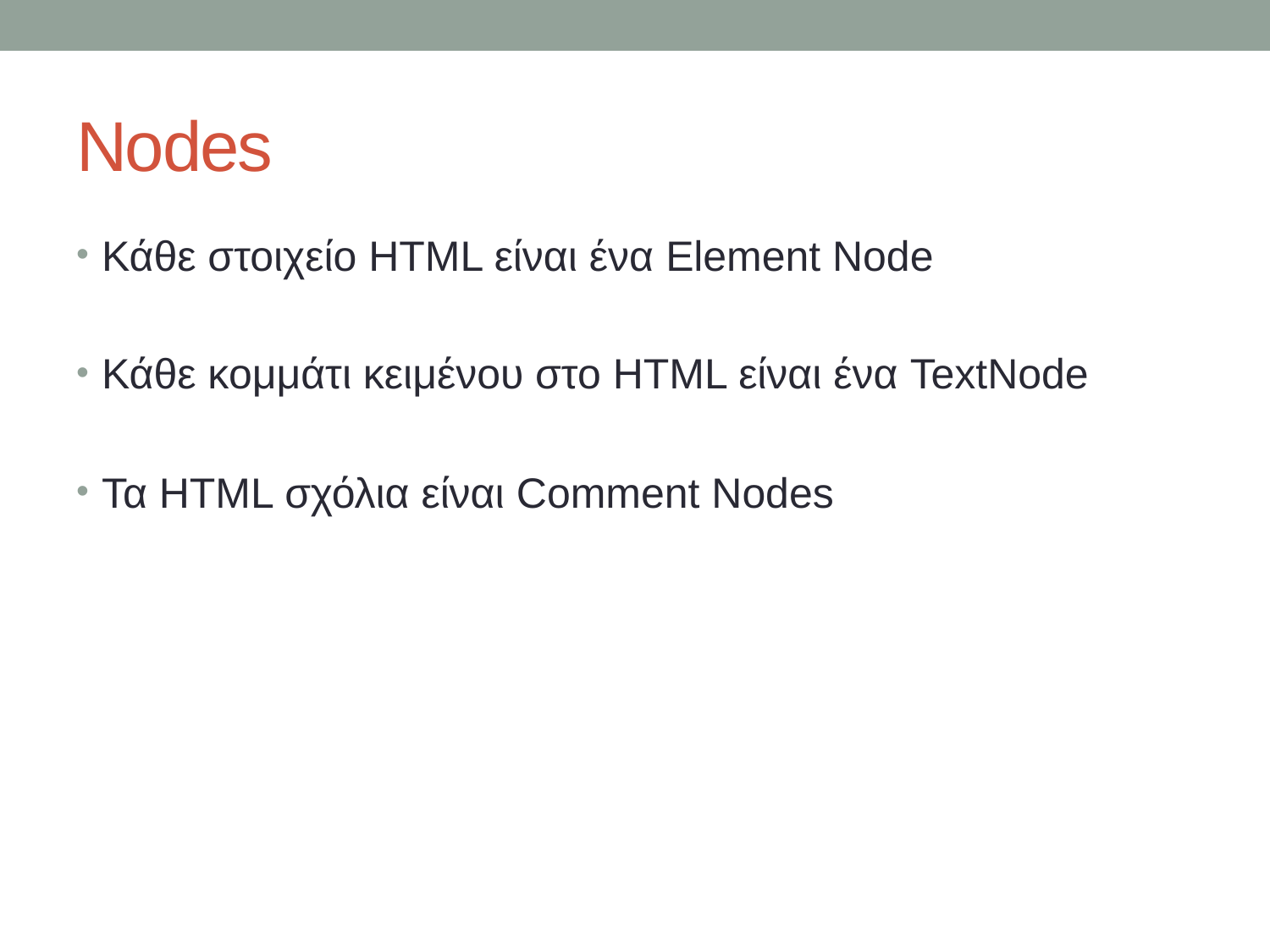

# Nodes
Κάθε στοιχείο HTML είναι ένα Element Node

Κάθε κομμάτι κειμένου στο HTML είναι ένα TextNode

Τα HTML σχόλια είναι Comment Nodes